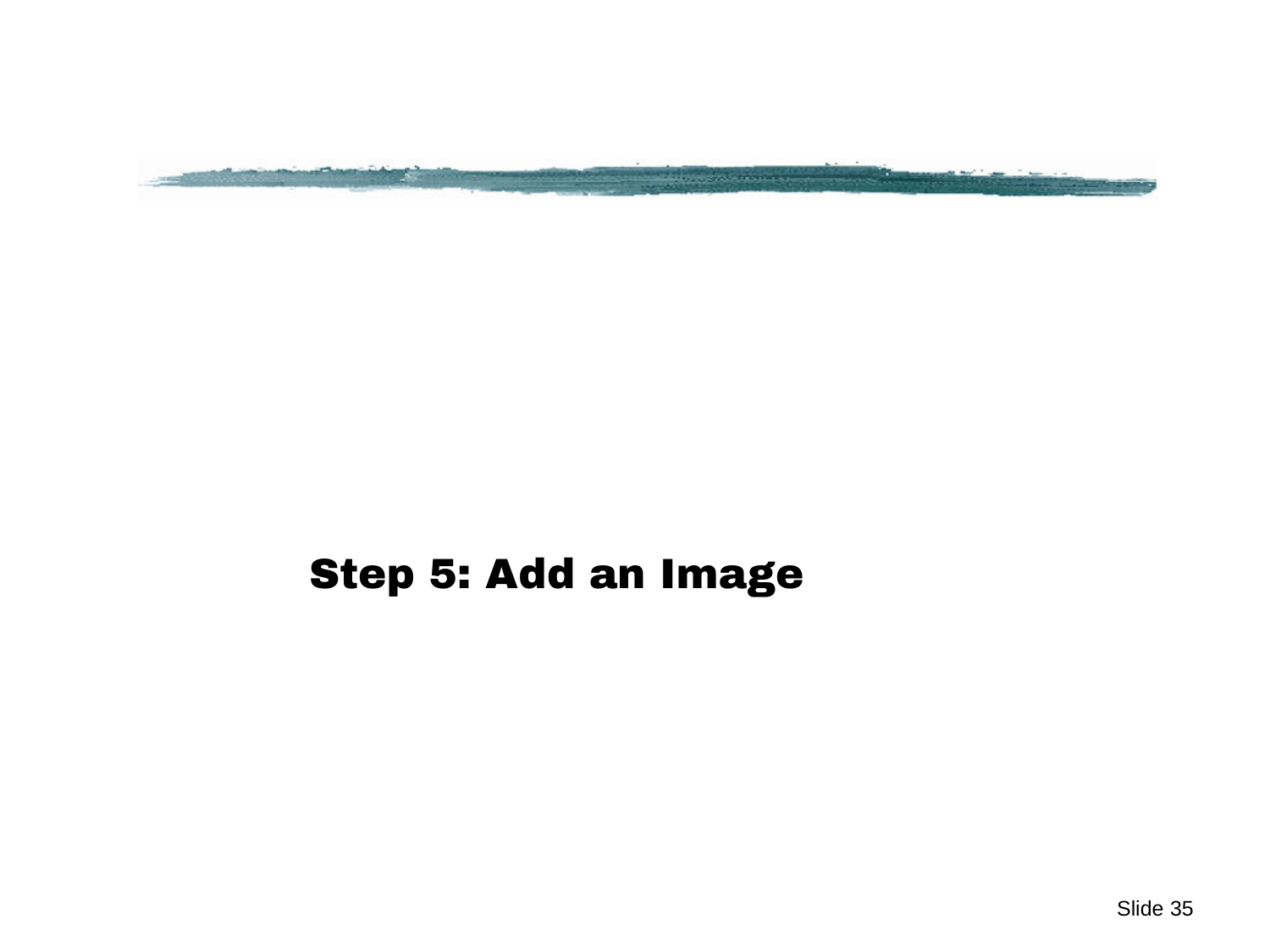

#
Step 5: Add an Image
Slide 35